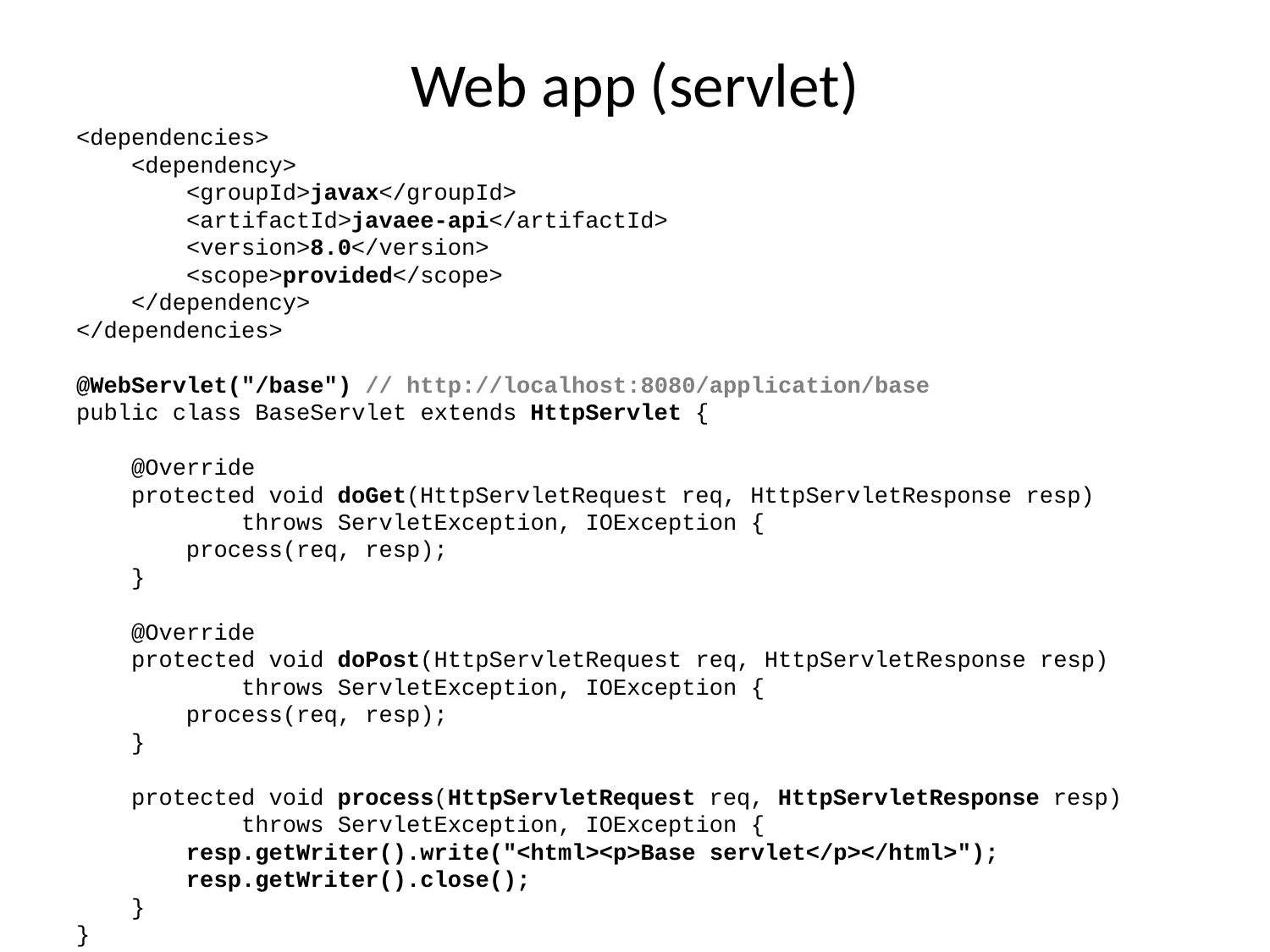

# Web app (servlet)
<dependencies>
    <dependency>
        <groupId>javax</groupId>
        <artifactId>javaee-api</artifactId>
        <version>8.0</version>
        <scope>provided</scope>
    </dependency>
</dependencies>

@WebServlet("/base") // http://localhost:8080/application/base
public class BaseServlet extends HttpServlet {

    @Override
    protected void doGet(HttpServletRequest req, HttpServletResponse resp)
            throws ServletException, IOException {
        process(req, resp);
    }

    @Override
    protected void doPost(HttpServletRequest req, HttpServletResponse resp)
            throws ServletException, IOException {
        process(req, resp);
    }

    protected void process(HttpServletRequest req, HttpServletResponse resp)
            throws ServletException, IOException {
        resp.getWriter().write("<html><p>Base servlet</p></html>");
        resp.getWriter().close();
    }
}